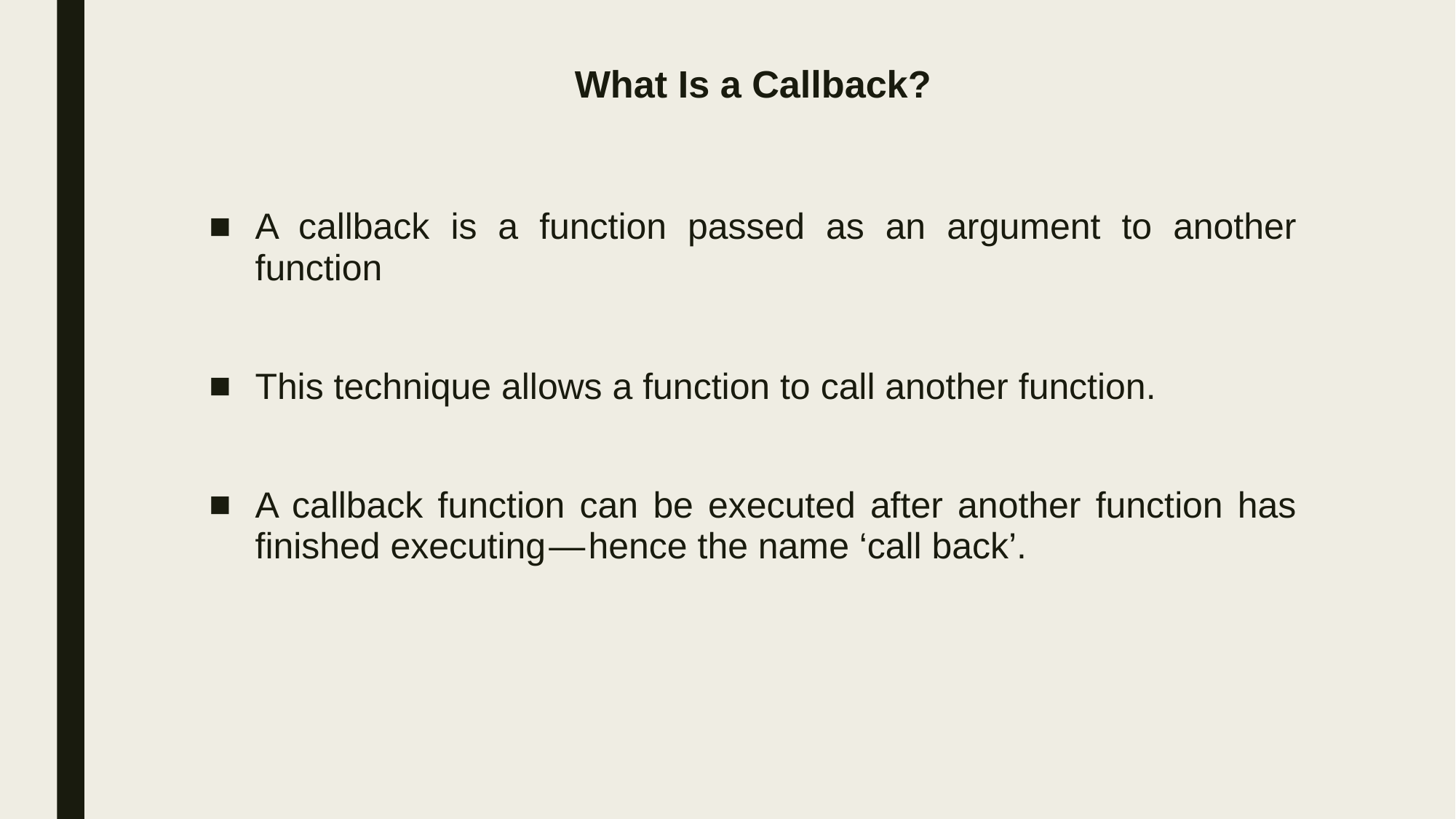

# What Is a Callback?
A callback is a function passed as an argument to another function

This technique allows a function to call another function.

A callback function can be executed after another function has finished executing — hence the name ‘call back’.